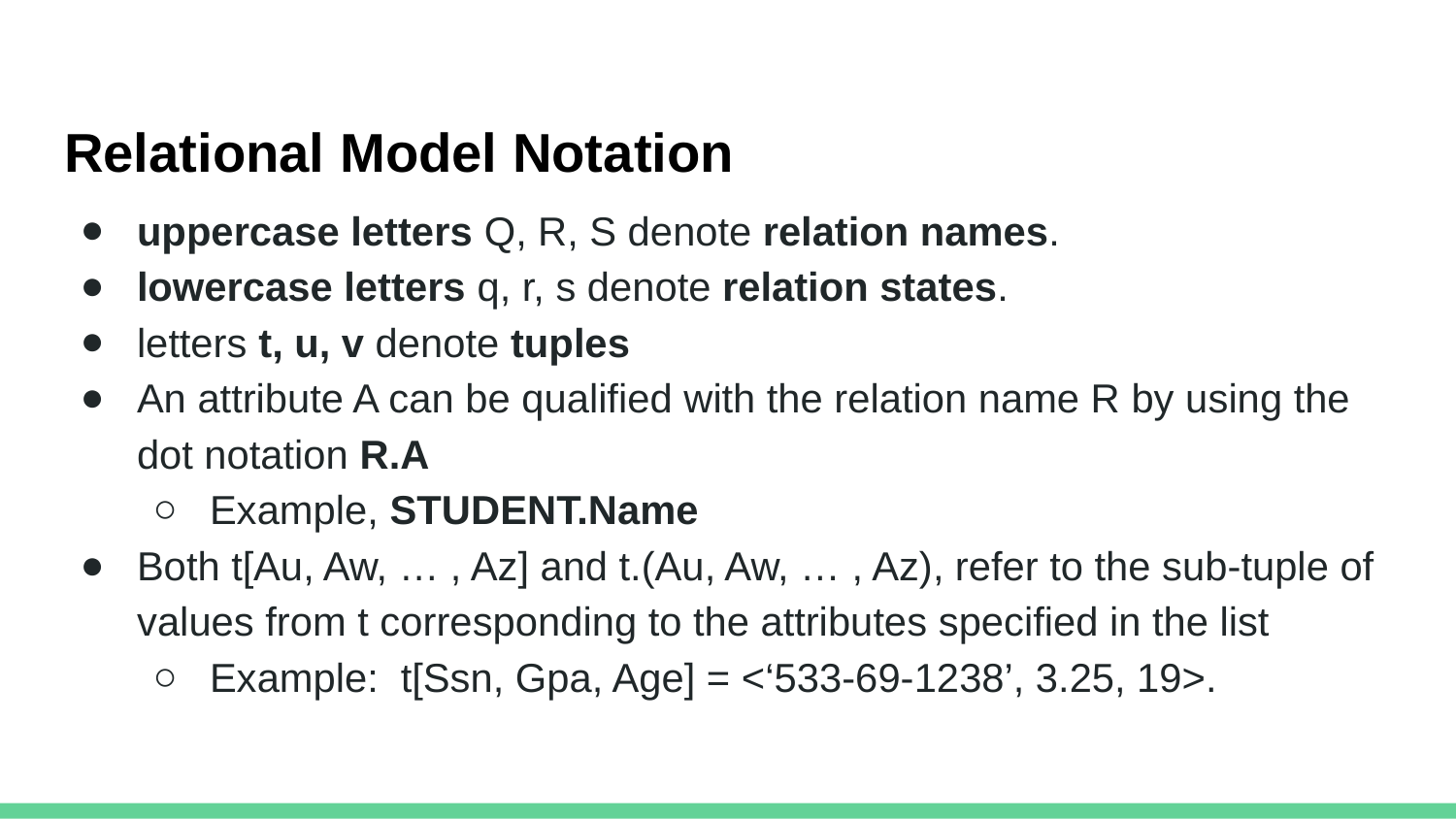

# Relational Model Notation

uppercase letters Q, R, S denote relation names.
lowercase letters q, r, s denote relation states.
letters t, u, v denote tuples
An attribute A can be qualified with the relation name R by using the dot notation R.A
Example, STUDENT.Name
Both t[Au, Aw, … , Az] and t.(Au, Aw, … , Az), refer to the sub-tuple of values from t corresponding to the attributes specified in the list
Example:  t[Ssn, Gpa, Age] = <‘533-69-1238’, 3.25, 19>.